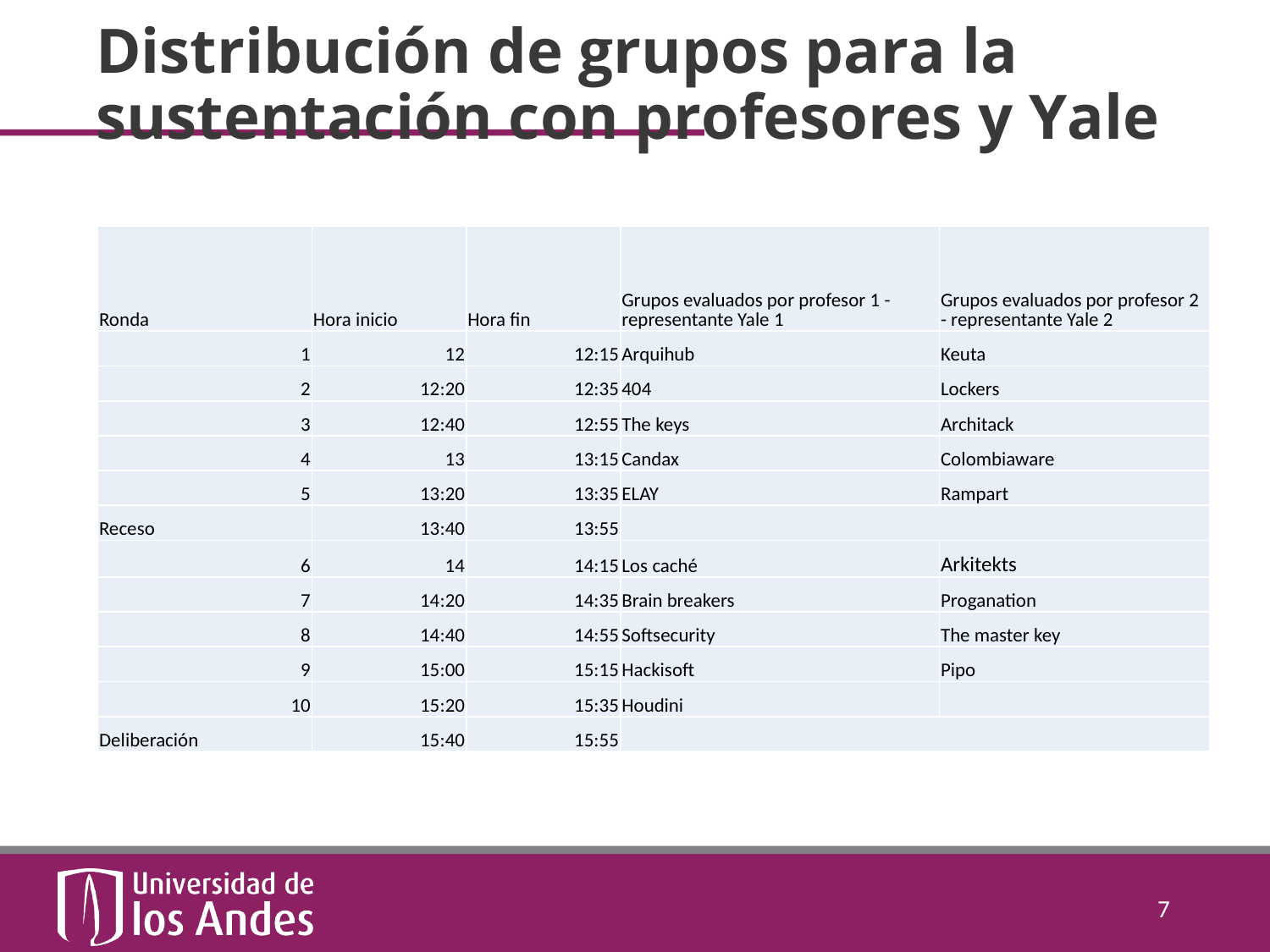

# Distribución de grupos para la sustentación con profesores y Yale
| Ronda | Hora inicio | Hora fin | Grupos evaluados por profesor 1 - representante Yale 1 | Grupos evaluados por profesor 2 - representante Yale 2 |
| --- | --- | --- | --- | --- |
| 1 | 12 | 12:15 | Arquihub | Keuta |
| 2 | 12:20 | 12:35 | 404 | Lockers |
| 3 | 12:40 | 12:55 | The keys | Architack |
| 4 | 13 | 13:15 | Candax | Colombiaware |
| 5 | 13:20 | 13:35 | ELAY | Rampart |
| Receso | 13:40 | 13:55 |  |  |
| 6 | 14 | 14:15 | Los caché | Arkitekts |
| 7 | 14:20 | 14:35 | Brain breakers | Proganation |
| 8 | 14:40 | 14:55 | Softsecurity | The master key |
| 9 | 15:00 | 15:15 | Hackisoft | Pipo |
| 10 | 15:20 | 15:35 | Houdini |  |
| Deliberación | 15:40 | 15:55 |  |  |
7